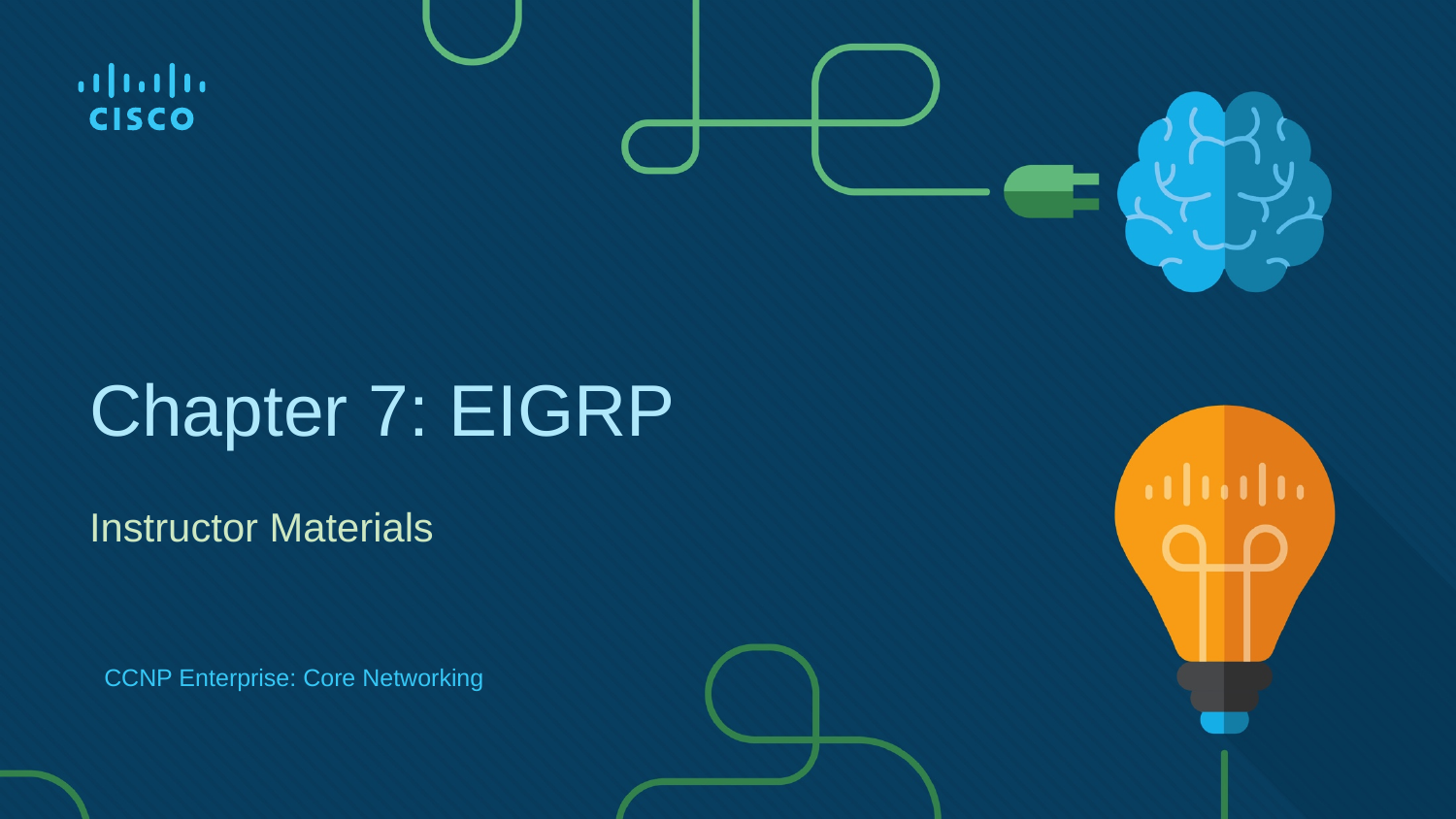

# Chapter 7: EIGRP
Instructor Materials
CCNP Enterprise: Core Networking